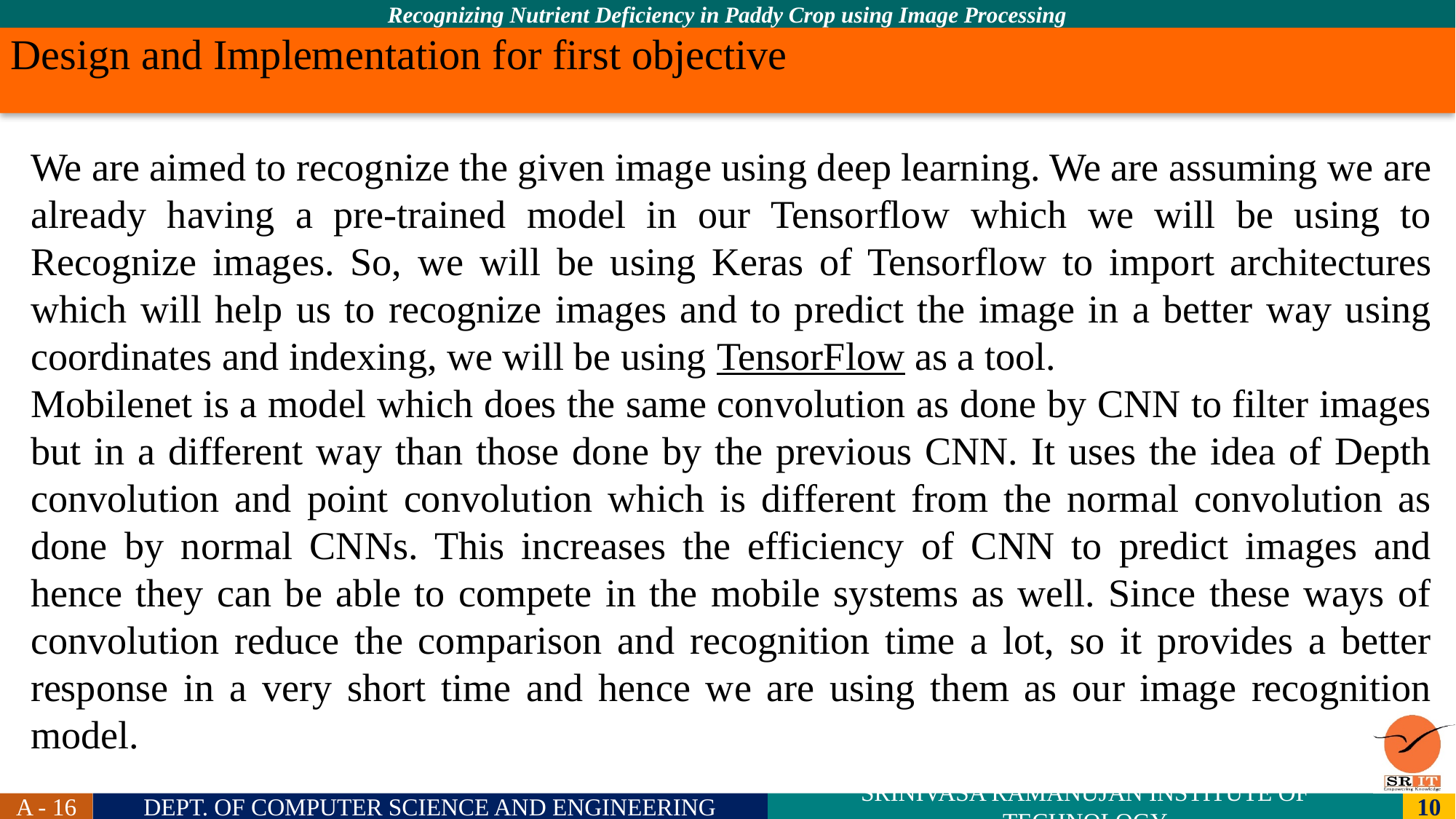

# Design and Implementation for first objective
We are aimed to recognize the given image using deep learning. We are assuming we are already having a pre-trained model in our Tensorflow which we will be using to Recognize images. So, we will be using Keras of Tensorflow to import architectures which will help us to recognize images and to predict the image in a better way using coordinates and indexing, we will be using TensorFlow as a tool.
Mobilenet is a model which does the same convolution as done by CNN to filter images but in a different way than those done by the previous CNN. It uses the idea of Depth convolution and point convolution which is different from the normal convolution as done by normal CNNs. This increases the efficiency of CNN to predict images and hence they can be able to compete in the mobile systems as well. Since these ways of convolution reduce the comparison and recognition time a lot, so it provides a better response in a very short time and hence we are using them as our image recognition model.